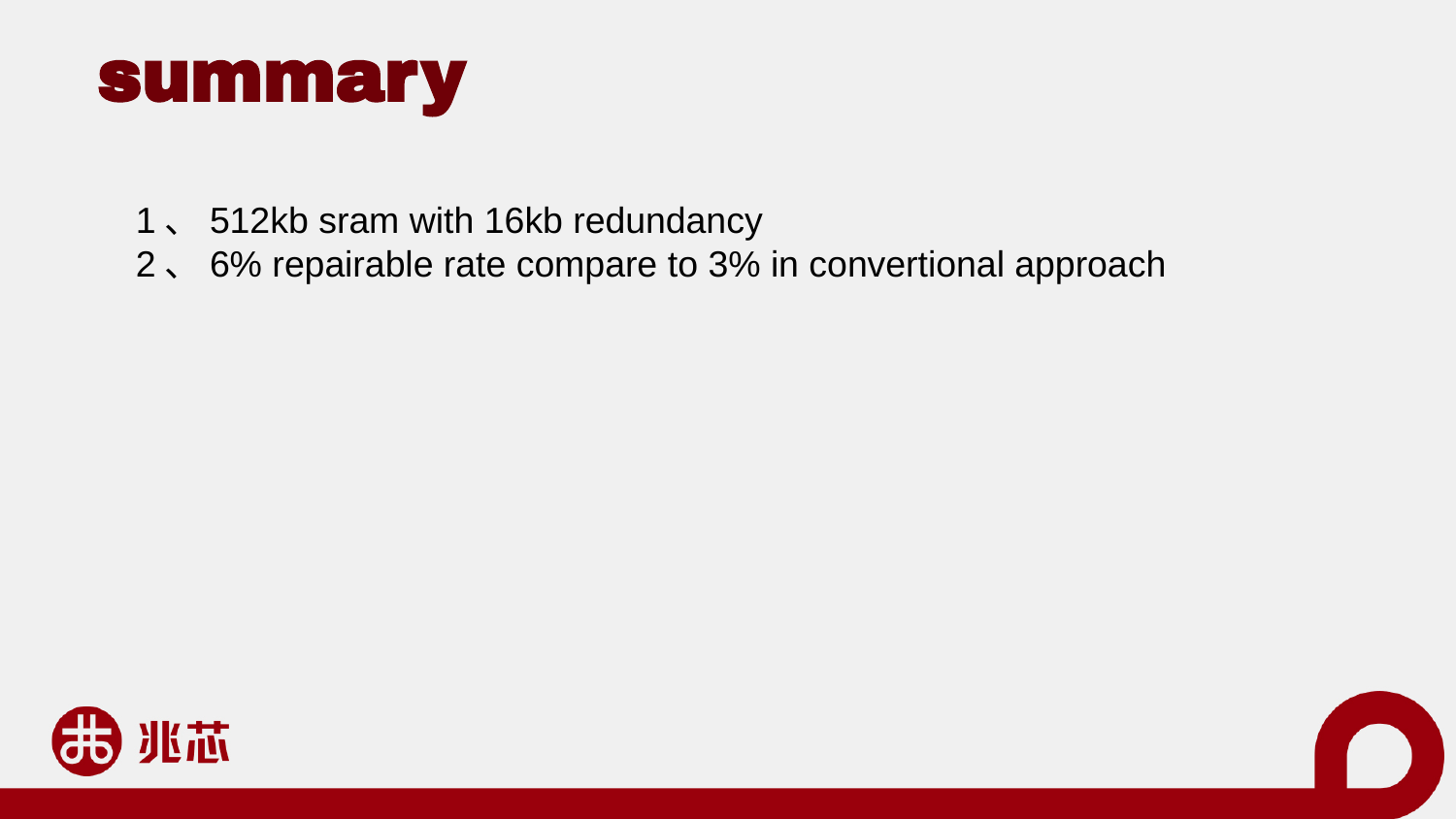

# summary

1、512kb sram with 16kb redundancy
2、6% repairable rate compare to 3% in convertional approach